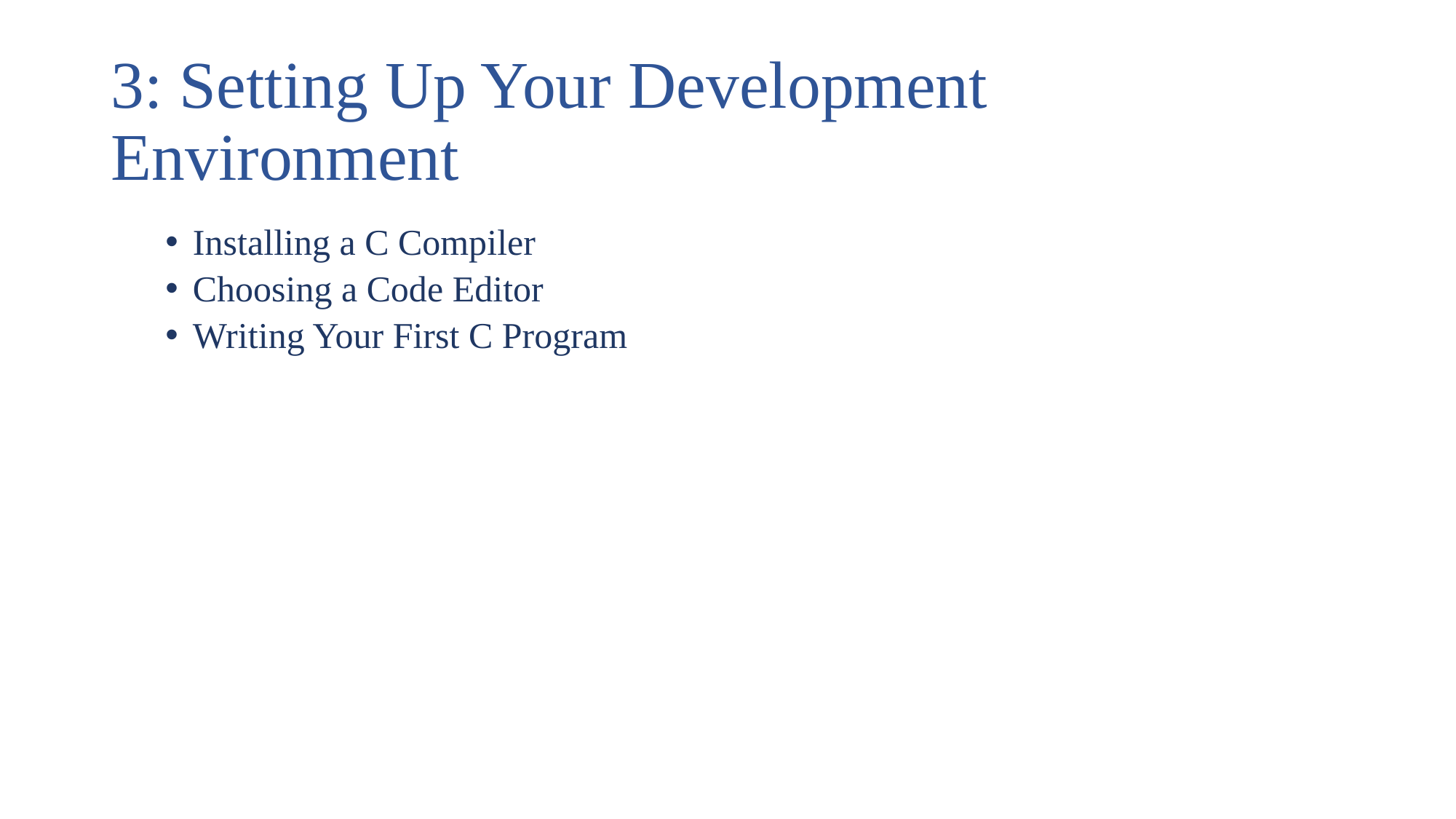

# 3: Setting Up Your Development Environment
Installing a C Compiler
Choosing a Code Editor
Writing Your First C Program